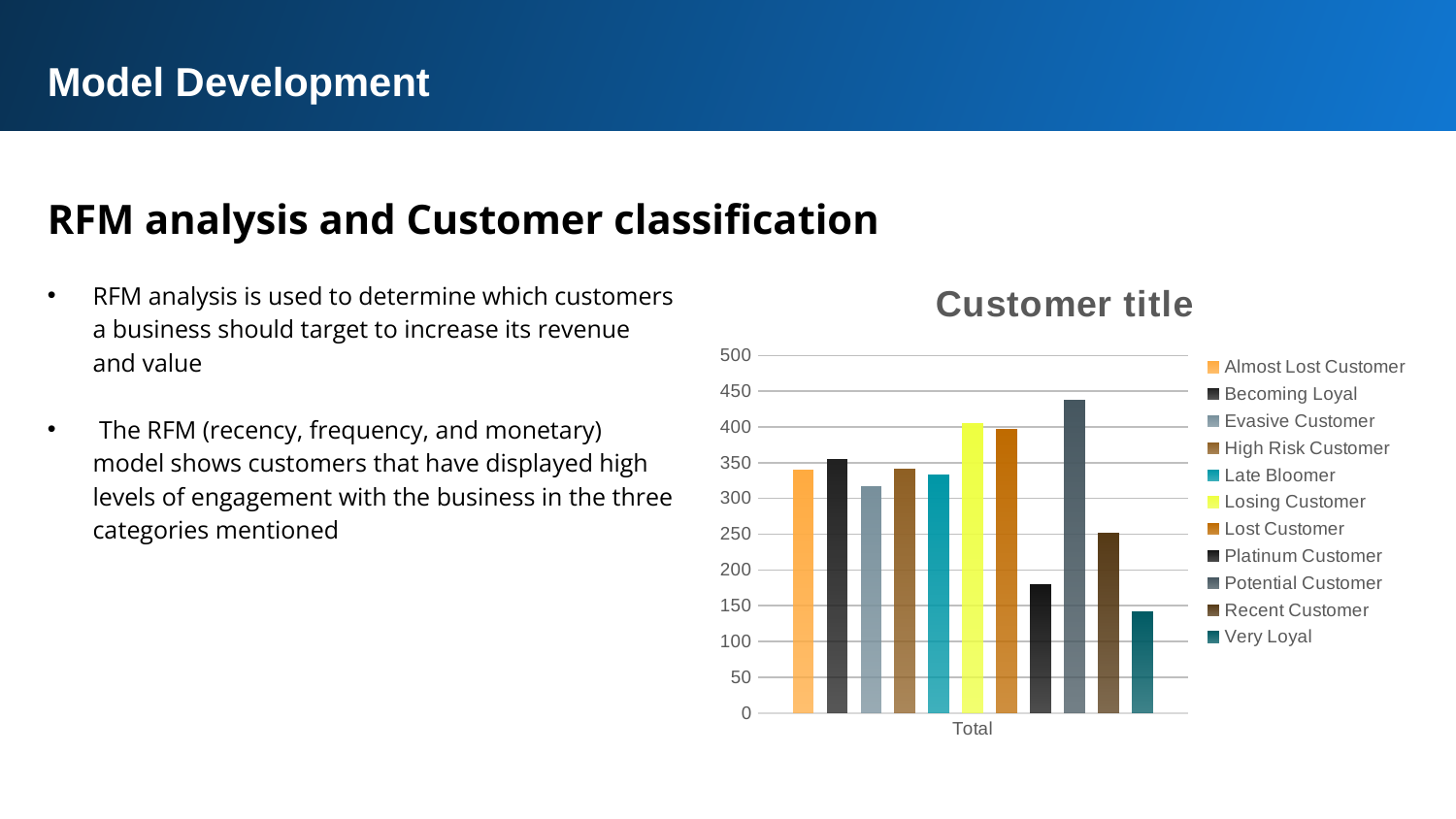

Model Development

RFM analysis and Customer classification

### Chart: Customer title

| Category | Almost Lost Customer | Becoming Loyal | Evasive Customer | High Risk Customer | Late Bloomer | Losing Customer | Lost Customer | Platinum Customer | Potential Customer | Recent Customer | Very Loyal |
|---|---|---|---|---|---|---|---|---|---|---|---|
| Total | 340.0 | 355.0 | 316.0 | 341.0 | 333.0 | 405.0 | 396.0 | 179.0 | 437.0 | 251.0 | 141.0 |
RFM analysis is used to determine which customers a business should target to increase its revenue and value

 The RFM (recency, frequency, and monetary) model shows customers that have displayed high levels of engagement with the business in the three categories mentioned